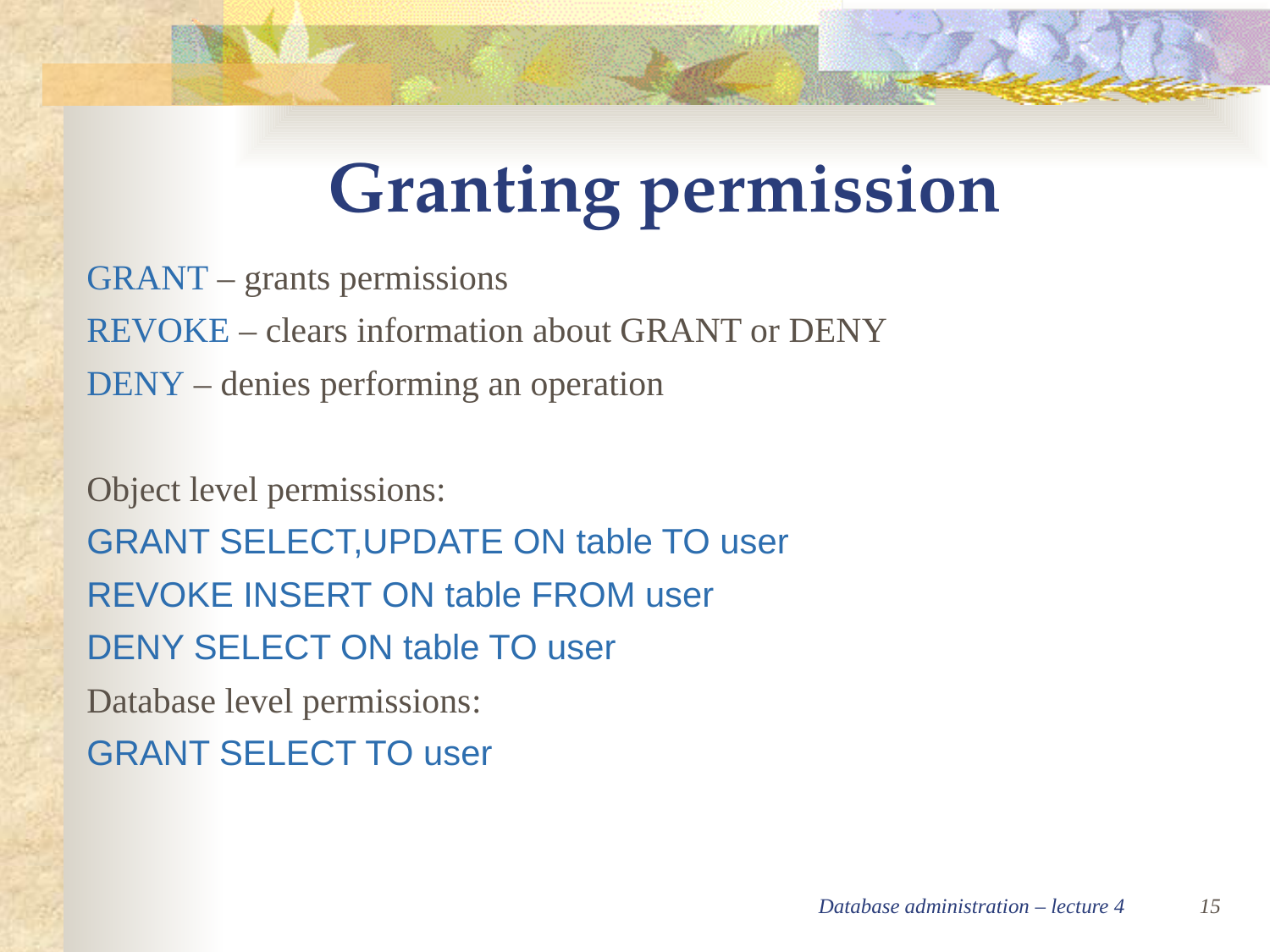

Granting permission
GRANT – grants permissions
REVOKE – clears information about GRANT or DENY
DENY – denies performing an operation

Object level permissions:
GRANT SELECT,UPDATE ON table TO user
REVOKE INSERT ON table FROM user
DENY SELECT ON table TO user
Database level permissions:
GRANT SELECT TO user